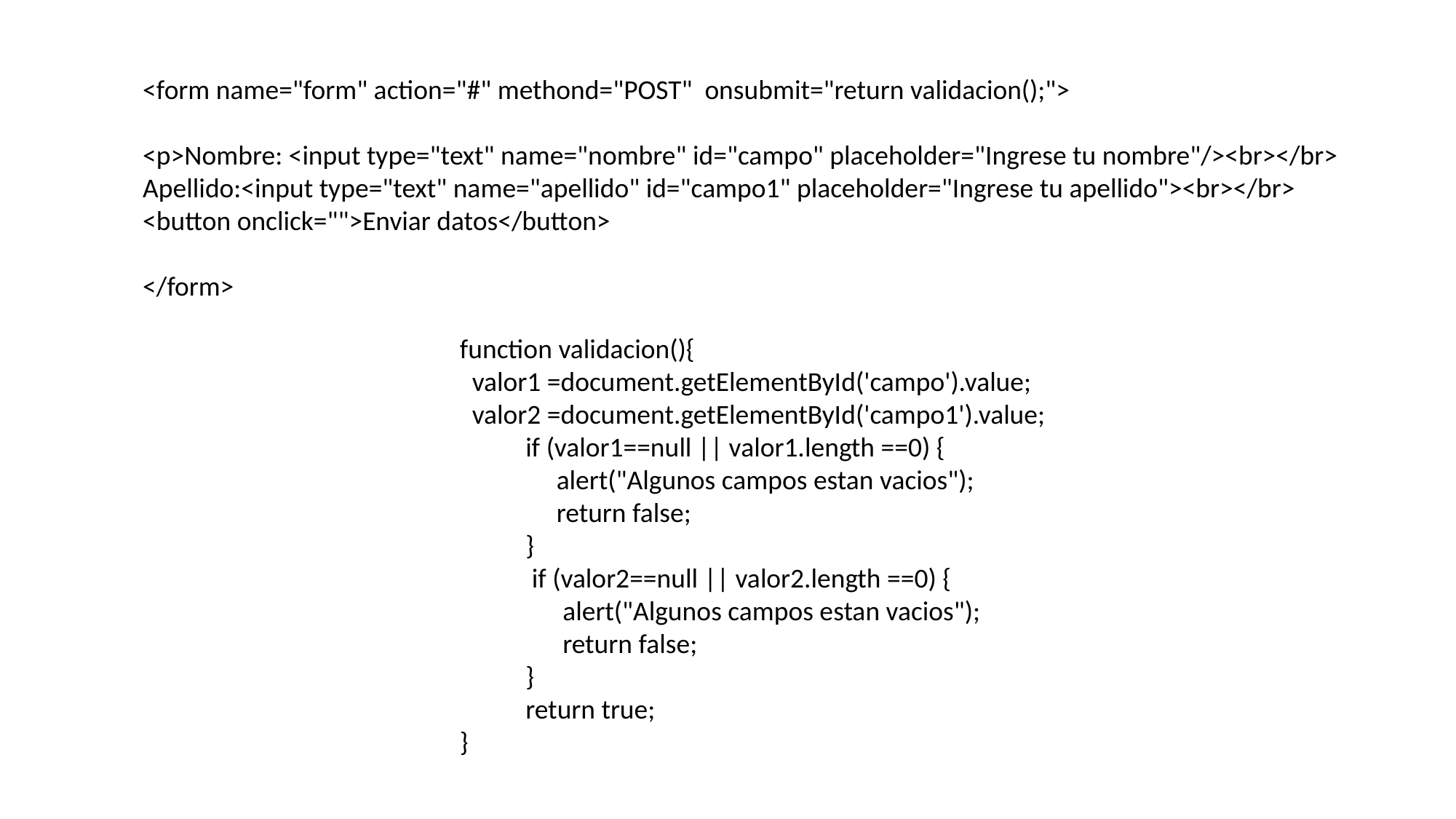

<form name="form" action="#" methond="POST"  onsubmit="return validacion();">

<p>Nombre: <input type="text" name="nombre" id="campo" placeholder="Ingrese tu nombre"/><br></br>
Apellido:<input type="text" name="apellido" id="campo1" placeholder="Ingrese tu apellido"><br></br>
<button onclick="">Enviar datos</button>

</form>

       function validacion(){
         valor1 =document.getElementById('campo').value;
         valor2 =document.getElementById('campo1').value;
	if (valor1==null || valor1.length ==0) {
	     alert("Algunos campos estan vacios");
	     return false;
	}
 if (valor2==null || valor2.length ==0) {
      alert("Algunos campos estan vacios");
      return false;
	}
	return true;
       }